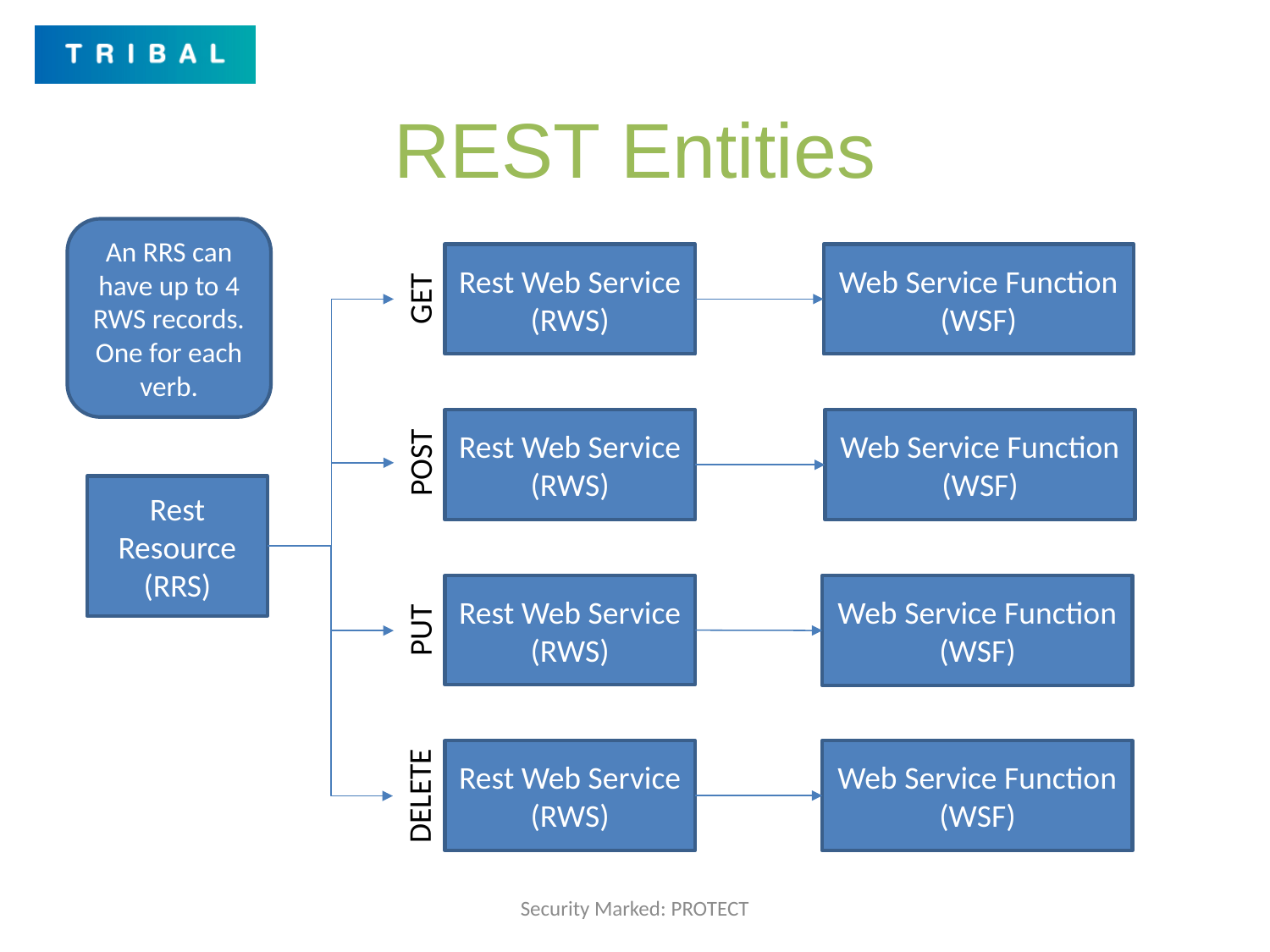

# REST Entities
An RRS can have up to 4 RWS records. One for each verb.
Rest Web Service
(RWS)
Web Service Function
(WSF)
GET
Rest Web Service
(RWS)
Web Service Function
(WSF)
POST
Rest Resource
(RRS)
Rest Web Service
(RWS)
Web Service Function
(WSF)
PUT
Rest Web Service
(RWS)
Web Service Function
(WSF)
DELETE
Security Marked: PROTECT